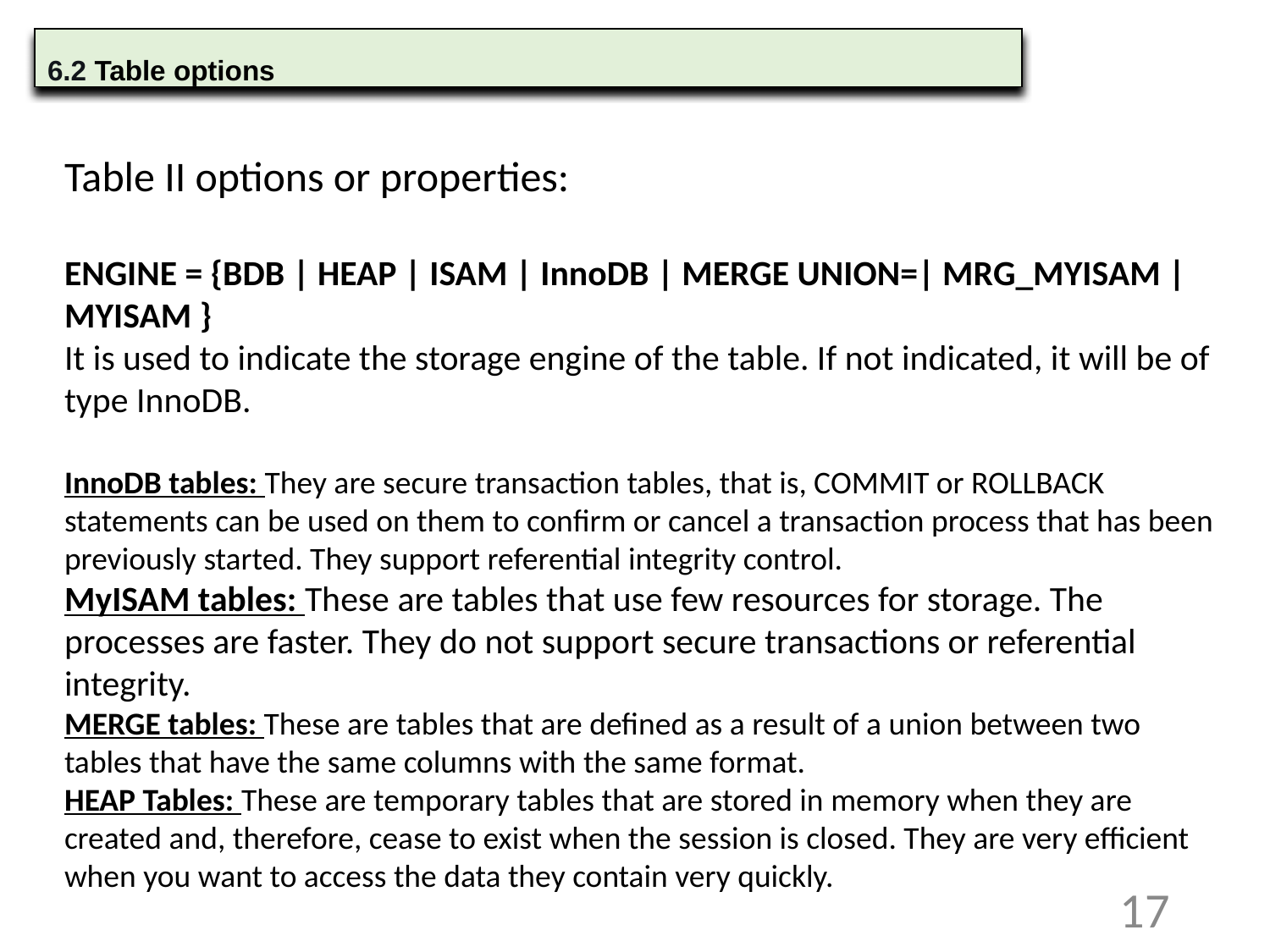

6.2 Table options
Table II options or properties:

ENGINE = {BDB | HEAP | ISAM | InnoDB | MERGE UNION=| MRG_MYISAM | MYISAM }
It is used to indicate the storage engine of the table. If not indicated, it will be of type InnoDB.

InnoDB tables: They are secure transaction tables, that is, COMMIT or ROLLBACK statements can be used on them to confirm or cancel a transaction process that has been previously started. They support referential integrity control.
MyISAM tables: These are tables that use few resources for storage. The processes are faster. They do not support secure transactions or referential integrity.
MERGE tables: These are tables that are defined as a result of a union between two tables that have the same columns with the same format.
HEAP Tables: These are temporary tables that are stored in memory when they are created and, therefore, cease to exist when the session is closed. They are very efficient when you want to access the data they contain very quickly.
17